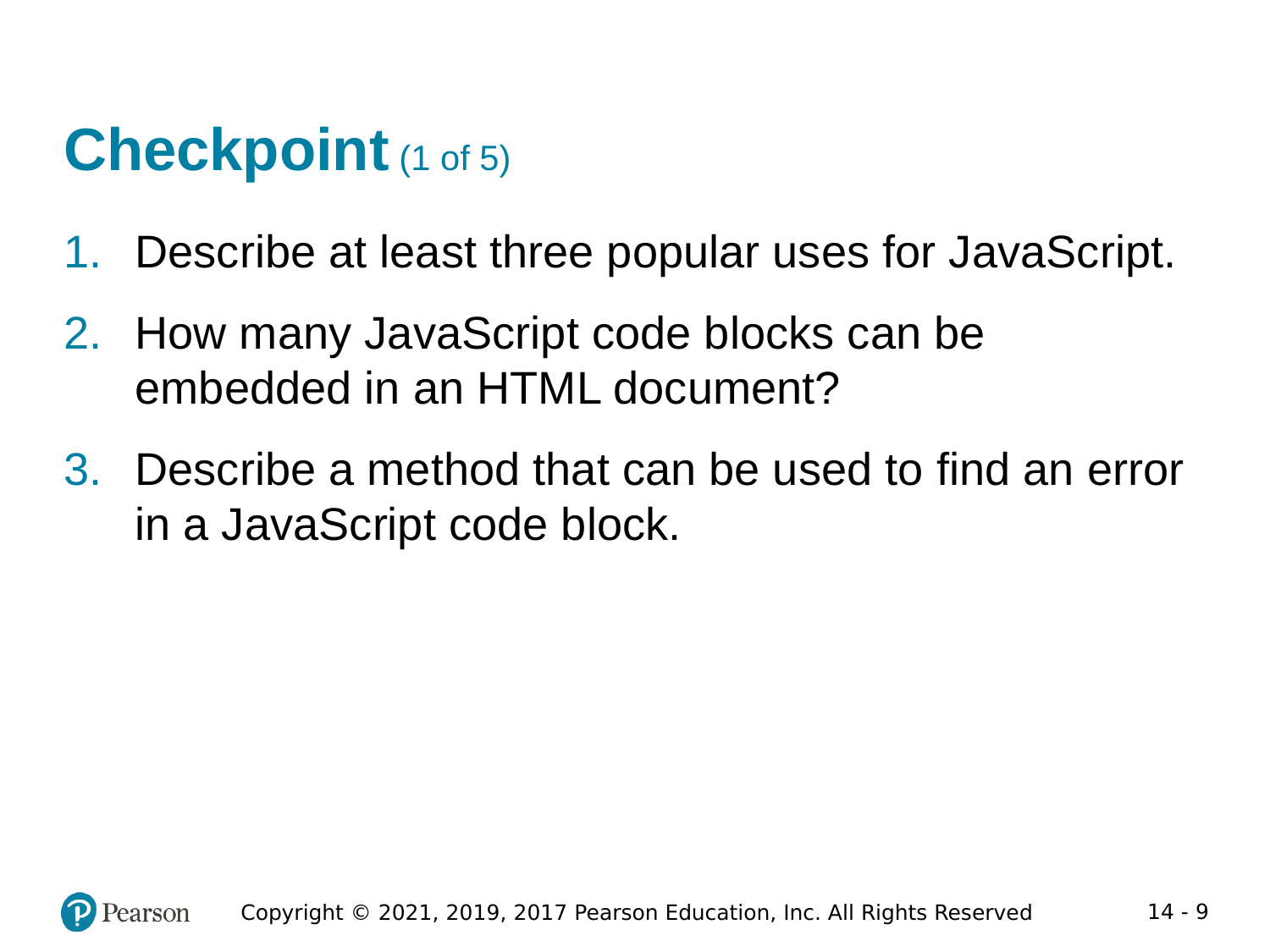

# Checkpoint (1 of 5)
Describe at least three popular uses for JavaScript.
How many JavaScript code blocks can be embedded in an HTML document?
Describe a method that can be used to find an error in a JavaScript code block.